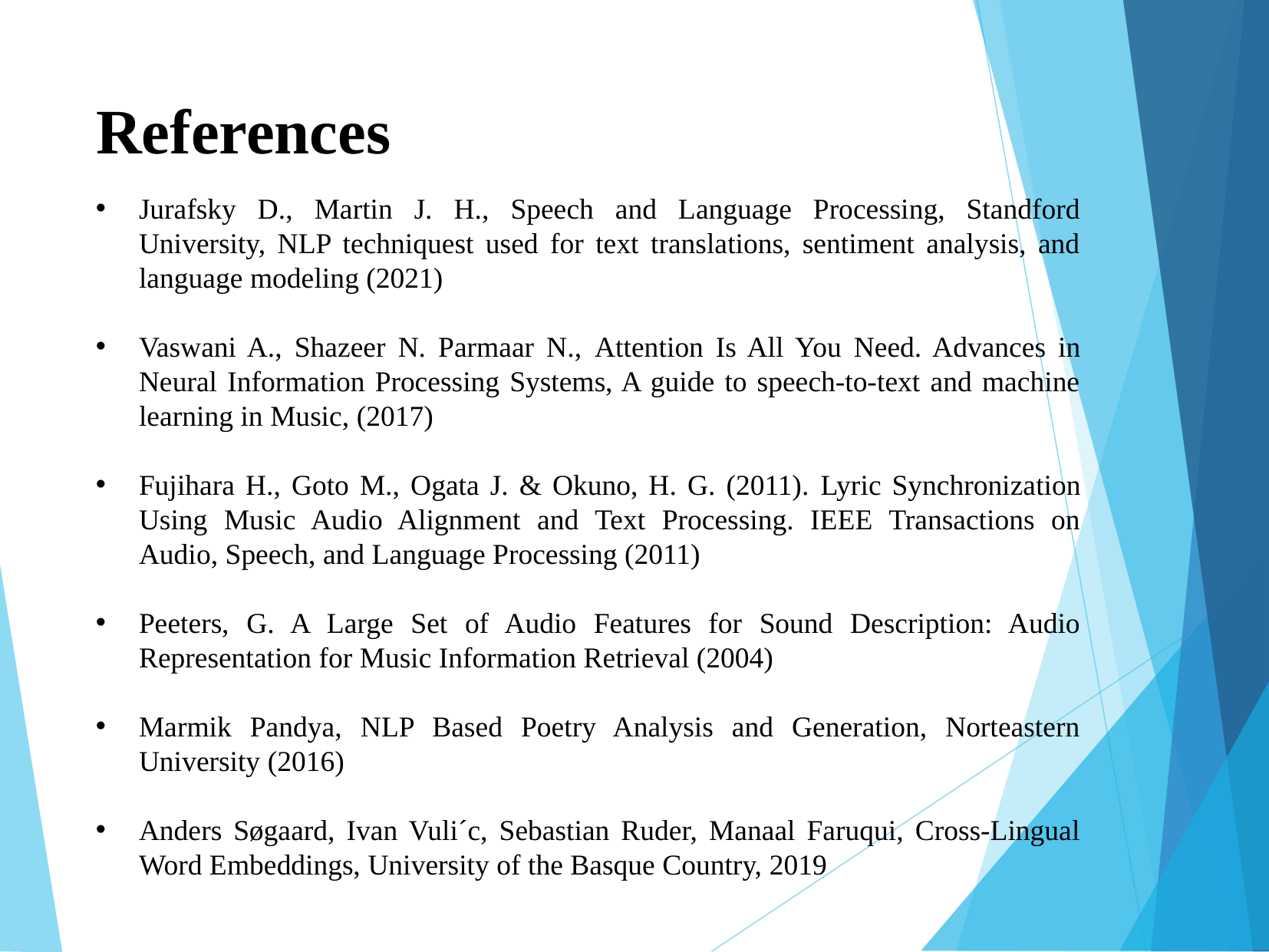

# References
Jurafsky D., Martin J. H., Speech and Language Processing, Standford University, NLP techniquest used for text translations, sentiment analysis, and language modeling (2021)

Vaswani A., Shazeer N. Parmaar N., Attention Is All You Need. Advances in Neural Information Processing Systems, A guide to speech-to-text and machine learning in Music, (2017)

Fujihara H., Goto M., Ogata J. & Okuno, H. G. (2011). Lyric Synchronization Using Music Audio Alignment and Text Processing. IEEE Transactions on Audio, Speech, and Language Processing (2011)

Peeters, G. A Large Set of Audio Features for Sound Description: Audio Representation for Music Information Retrieval (2004)

Marmik Pandya, NLP Based Poetry Analysis and Generation, Norteastern University (2016)

Anders Søgaard, Ivan Vuli´c, Sebastian Ruder, Manaal Faruqui, Cross-Lingual Word Embeddings, University of the Basque Country, 2019